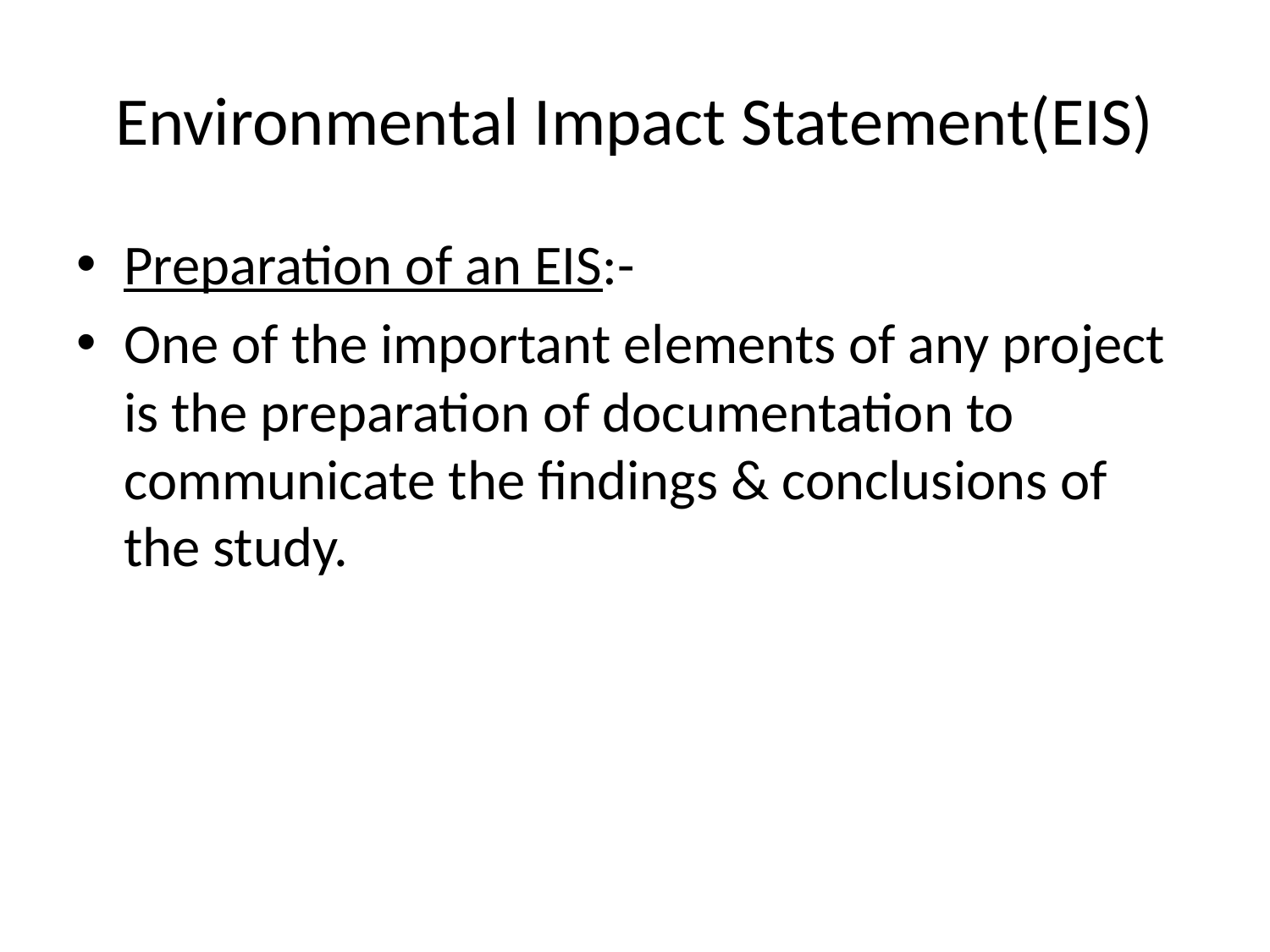

# Environmental Impact Statement(EIS)
Preparation of an EIS:-
One of the important elements of any project is the preparation of documentation to communicate the findings & conclusions of the study.